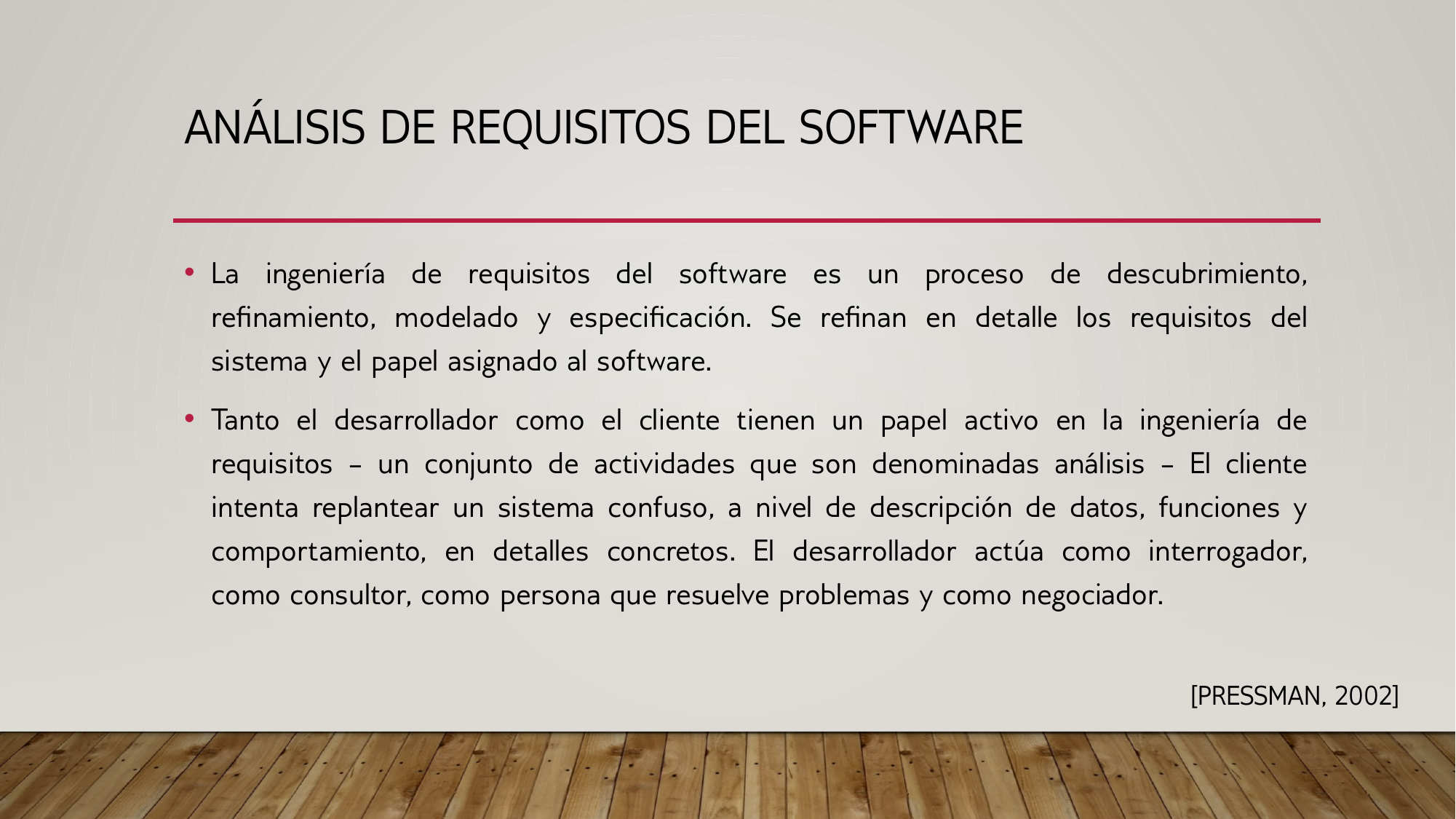

# Análisis de requisitos del software
La ingeniería de requisitos del software es un proceso de descubrimiento, refinamiento, modelado y especificación. Se refinan en detalle los requisitos del sistema y el papel asignado al software.
Tanto el desarrollador como el cliente tienen un papel activo en la ingeniería de requisitos – un conjunto de actividades que son denominadas análisis – El cliente intenta replantear un sistema confuso, a nivel de descripción de datos, funciones y comportamiento, en detalles concretos. El desarrollador actúa como interrogador, como consultor, como persona que resuelve problemas y como negociador.
[PRESSMAN, 2002]